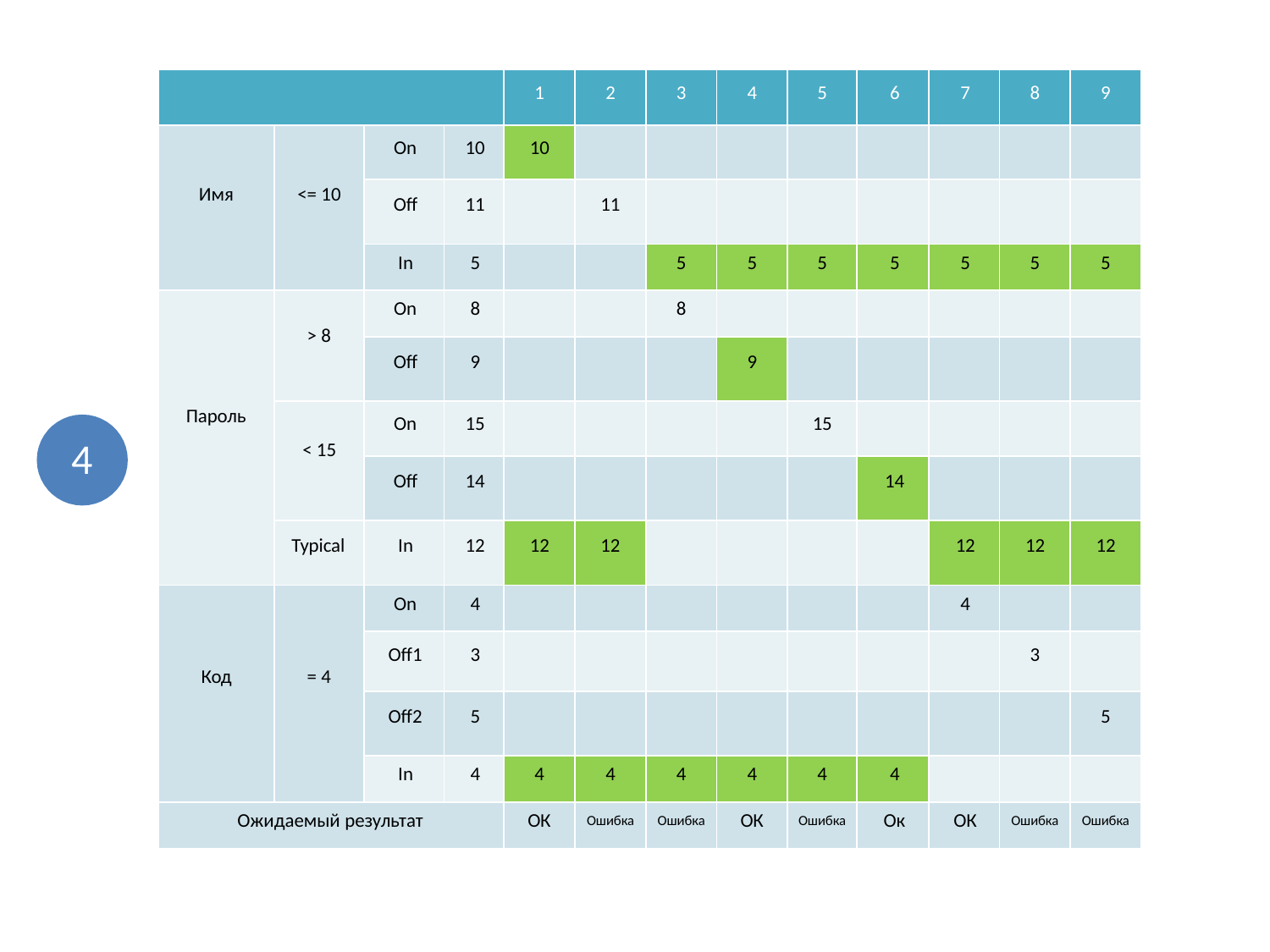

|  |  |  |  | 1 | 2 | 3 | 4 | 5 | 6 | 7 | 8 | 9 |
| --- | --- | --- | --- | --- | --- | --- | --- | --- | --- | --- | --- | --- |
| Имя | <= 10 | On | 10 | 10 |  |  |  |  |  |  |  |  |
|  |  | Off | 11 |  | 11 |  |  |  |  |  |  |  |
|  |  | In | 5 |  |  | 5 | 5 | 5 | 5 | 5 | 5 | 5 |
| Пароль | > 8 | On | 8 |  |  | 8 |  |  |  |  |  |  |
|  |  | Off | 9 |  |  |  | 9 |  |  |  |  |  |
|  | < 15 | On | 15 |  |  |  |  | 15 |  |  |  |  |
|  |  | Off | 14 |  |  |  |  |  | 14 |  |  |  |
|  | Typical | In | 12 | 12 | 12 |  |  |  |  | 12 | 12 | 12 |
| Код | = 4 | On | 4 |  |  |  |  |  |  | 4 |  |  |
|  |  | Off1 | 3 |  |  |  |  |  |  |  | 3 |  |
|  |  | Off2 | 5 |  |  |  |  |  |  |  |  | 5 |
|  |  | In | 4 | 4 | 4 | 4 | 4 | 4 | 4 |  |  |  |
| Ожидаемый результат |  |  |  | ОК | Ошибка | Ошибка | ОК | Ошибка | Ок | ОК | Ошибка | Ошибка |

4
46